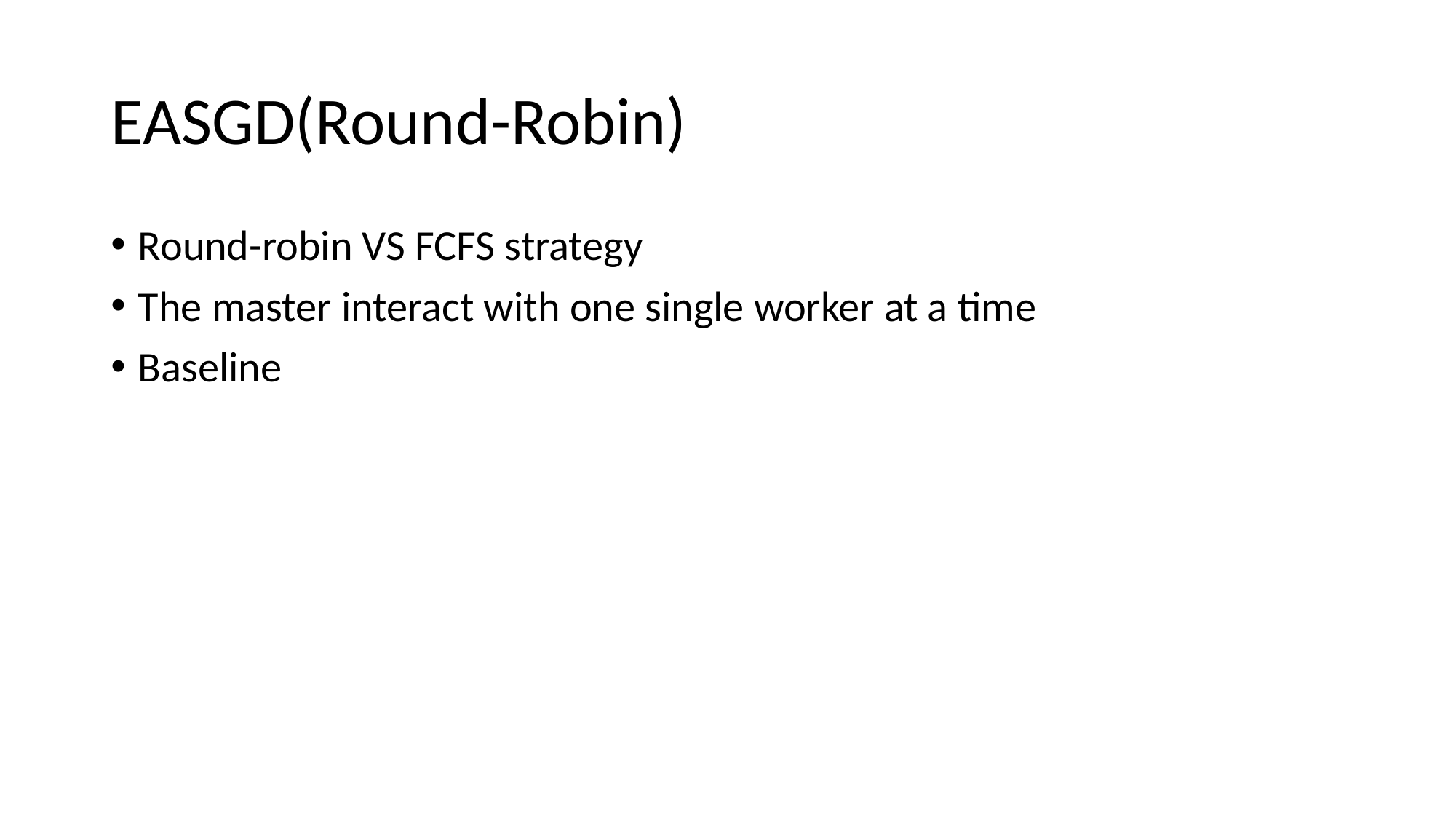

# EASGD(Round-Robin)
Round-robin VS FCFS strategy
The master interact with one single worker at a time
Baseline